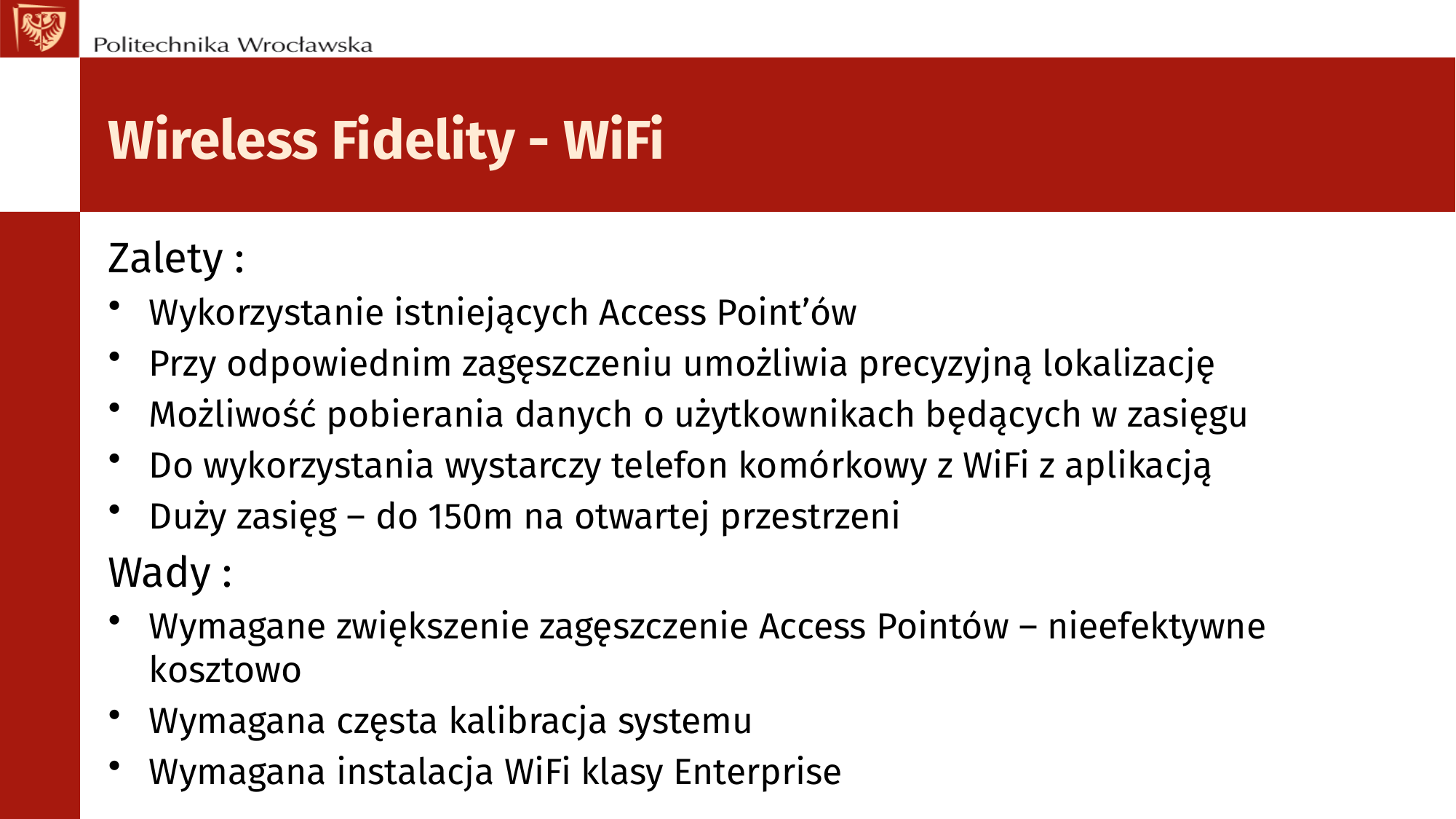

# Wireless Fidelity - WiFi
Zalety :
Wykorzystanie istniejących Access Point’ów
Przy odpowiednim zagęszczeniu umożliwia precyzyjną lokalizację
Możliwość pobierania danych o użytkownikach będących w zasięgu
Do wykorzystania wystarczy telefon komórkowy z WiFi z aplikacją
Duży zasięg – do 150m na otwartej przestrzeni
Wady :
Wymagane zwiększenie zagęszczenie Access Pointów – nieefektywne kosztowo
Wymagana częsta kalibracja systemu
Wymagana instalacja WiFi klasy Enterprise